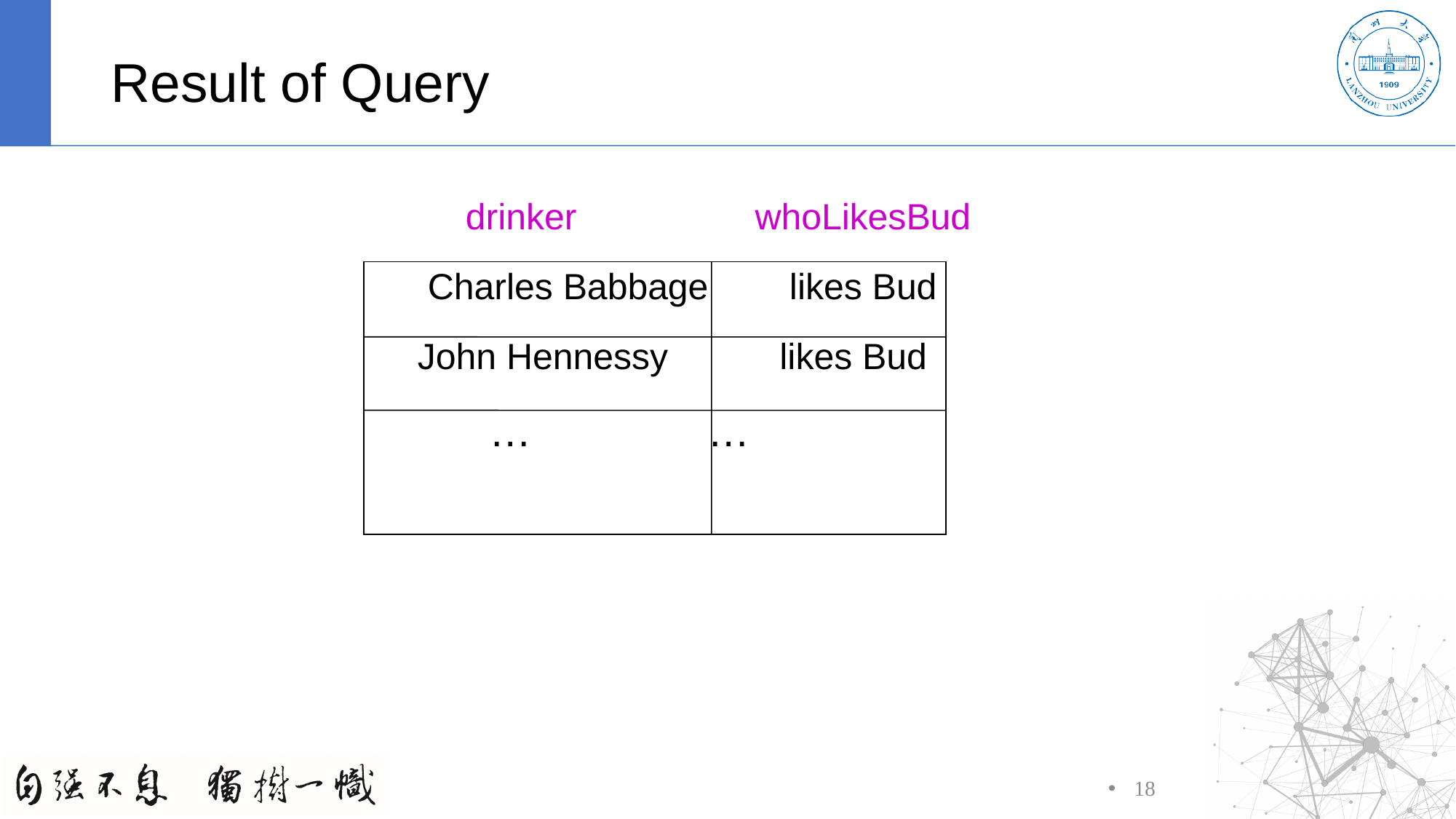

# Result of Query
				drinker	       whoLikesBud
			       Charles Babbage        likes Bud
			      John Hennessy           likes Bud
				  …		  …

18